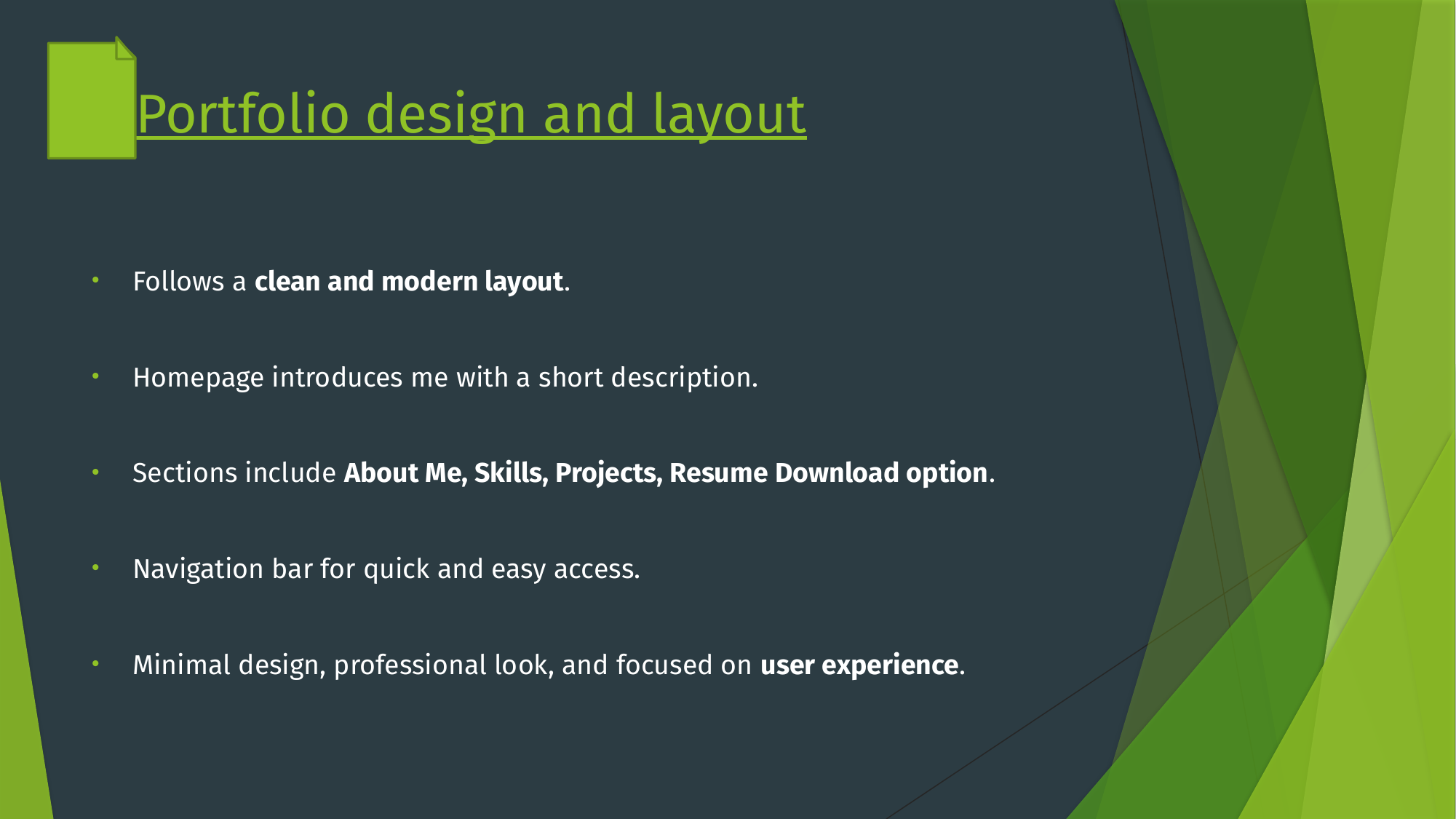

# Portfolio design and layout
Follows a clean and modern layout.

Homepage introduces me with a short description.

Sections include About Me, Skills, Projects, Resume Download option.

Navigation bar for quick and easy access.

Minimal design, professional look, and focused on user experience.